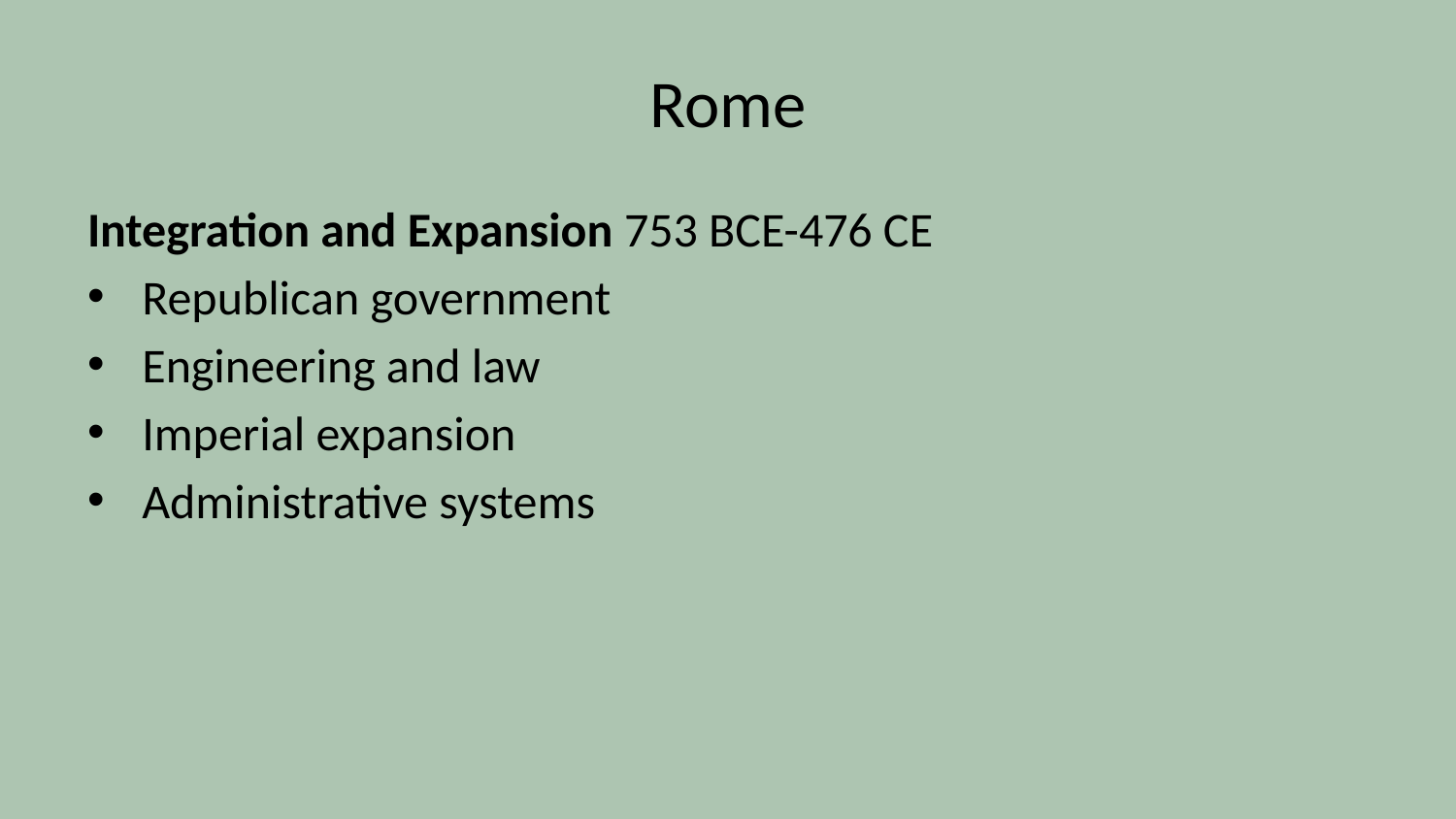

# Rome
Integration and Expansion 753 BCE-476 CE
Republican government
Engineering and law
Imperial expansion
Administrative systems